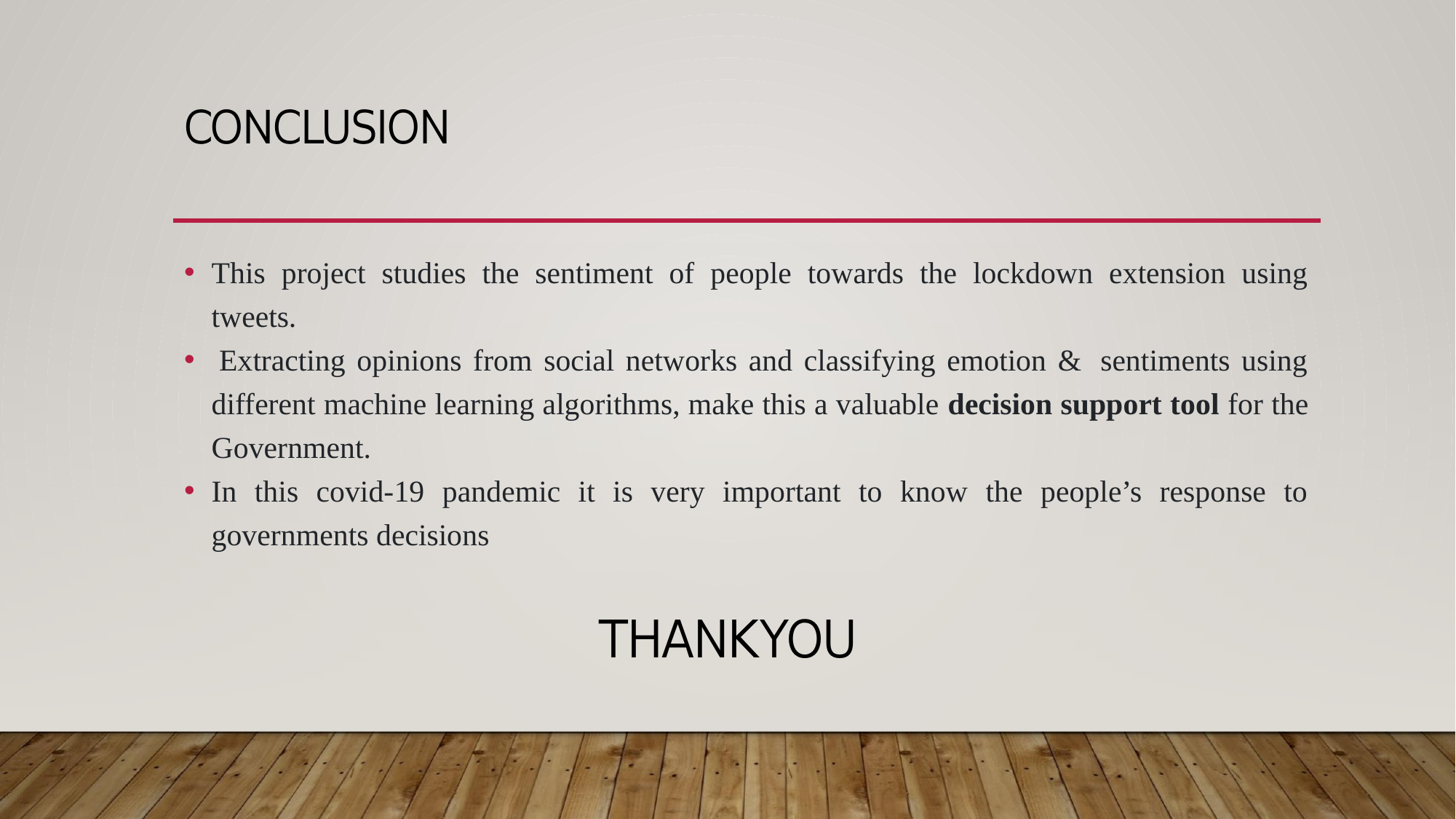

# CONCLUSION
This project studies the sentiment of people towards the lockdown extension using tweets.
 Extracting opinions from social networks and classifying emotion &  sentiments using different machine learning algorithms, make this a valuable decision support tool for the Government.
In this covid-19 pandemic it is very important to know the people’s response to governments decisions
THANKYOU